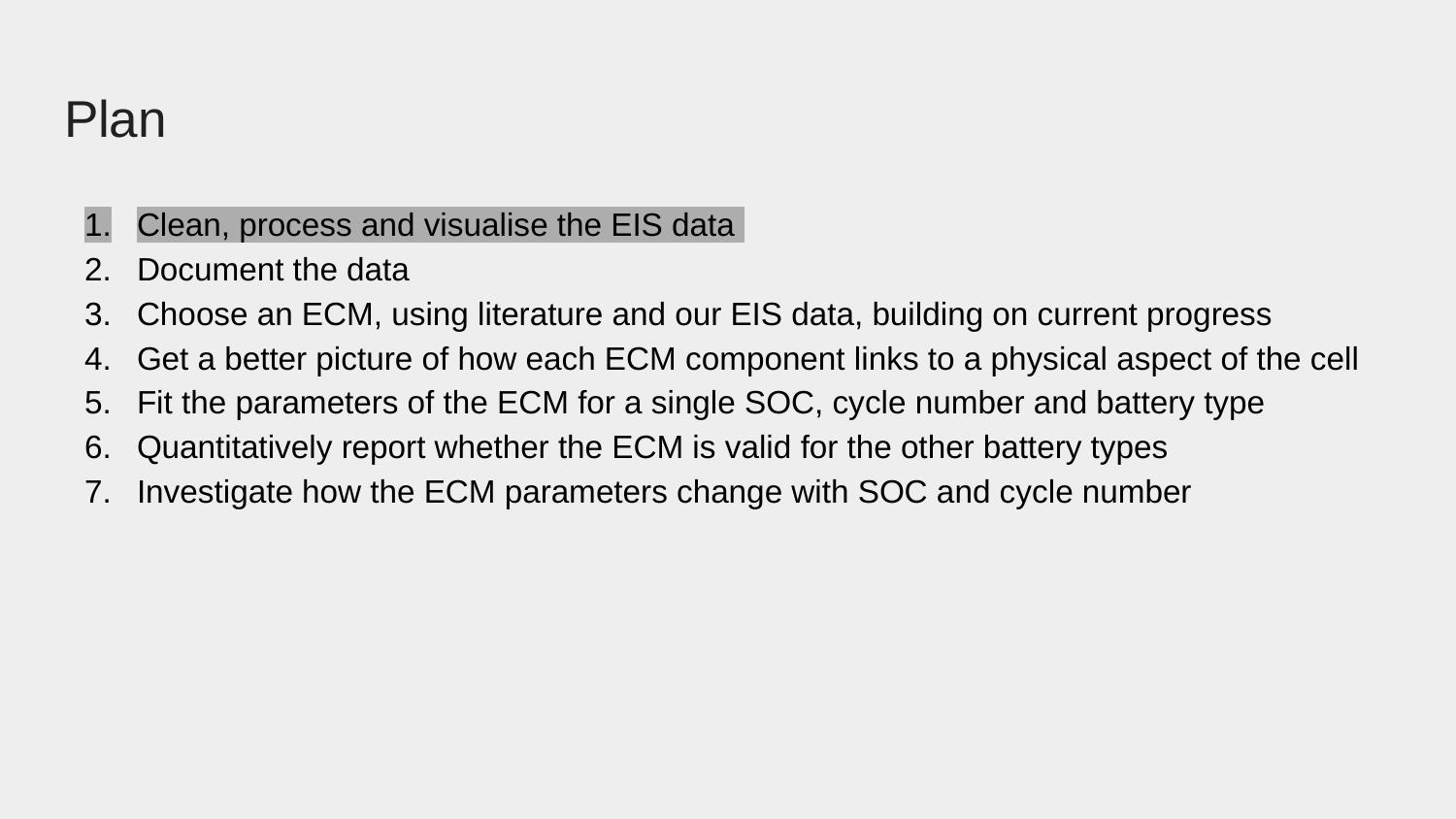

# Plan
Clean, process and visualise the EIS data
Document the data
Choose an ECM, using literature and our EIS data, building on current progress
Get a better picture of how each ECM component links to a physical aspect of the cell
Fit the parameters of the ECM for a single SOC, cycle number and battery type
Quantitatively report whether the ECM is valid for the other battery types
Investigate how the ECM parameters change with SOC and cycle number